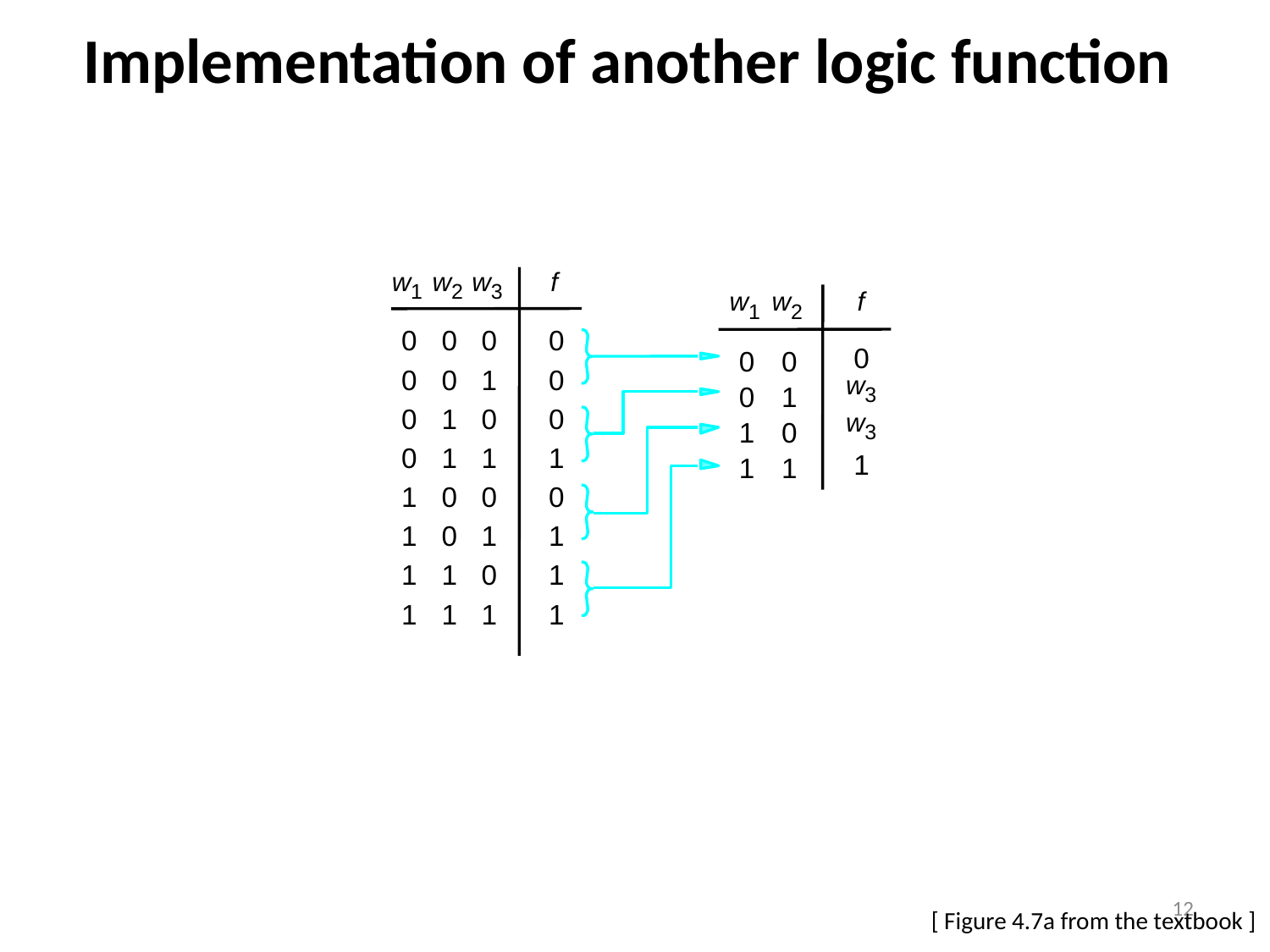

Implementation of another logic function
w
w
w
f

1
2
3
w
w
f

1
2

0
0
0
0

0
0
0

0
0
1
0
w
0
1
3

0
1
0
0
w

1
0
3

0
1
1
1
1
1
1

1
0
0
0

1
0
1
1
1
1
0
1

1
1
1
1
12
[ Figure 4.7a from the textbook ]